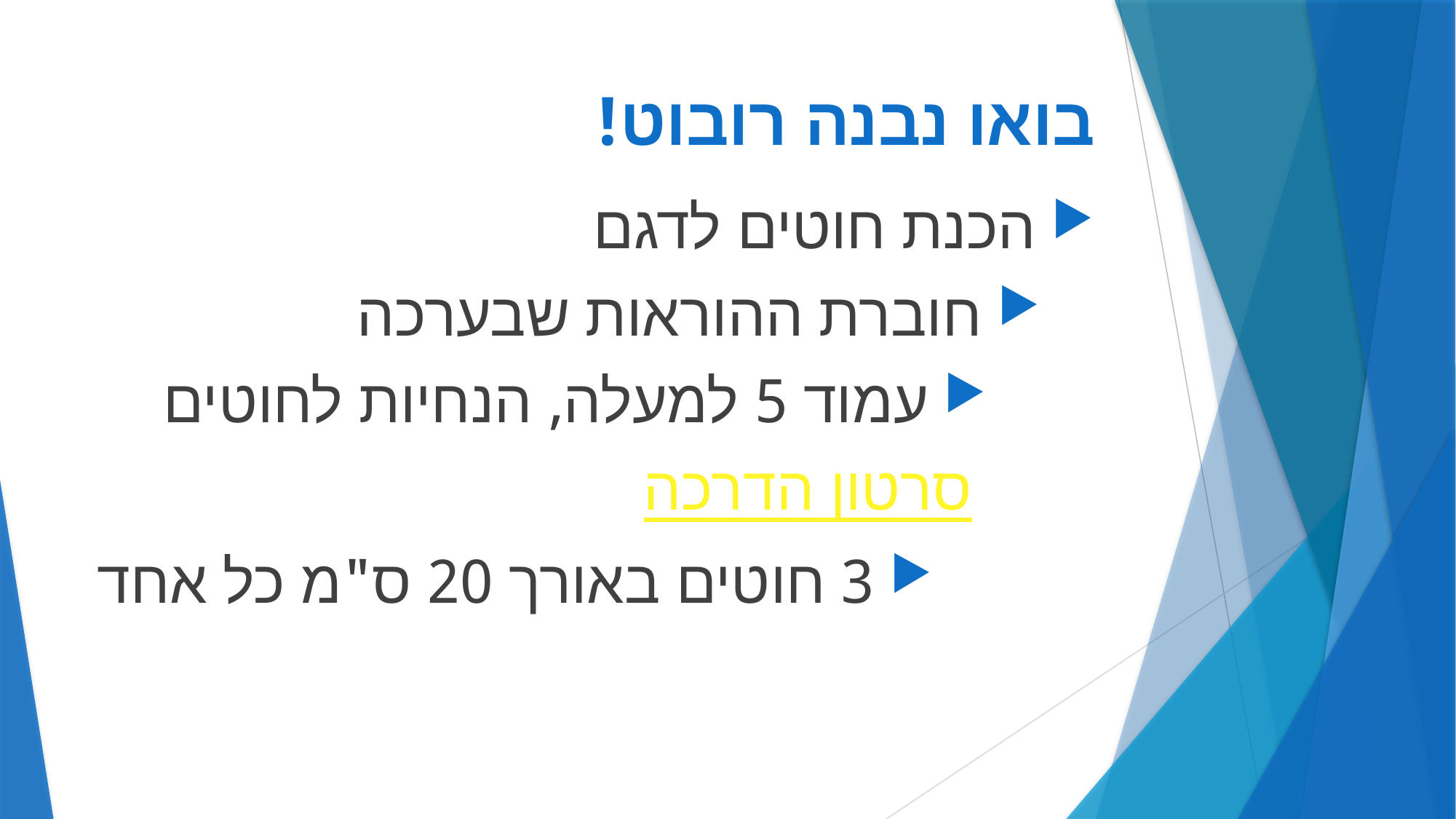

# בואו נבנה רובוט!
 הכנת חוטים לדגם
 חוברת ההוראות שבערכה
 עמוד 5 למעלה, הנחיות לחוטים
	 סרטון הדרכה
 3 חוטים באורך 20 ס"מ כל אחד